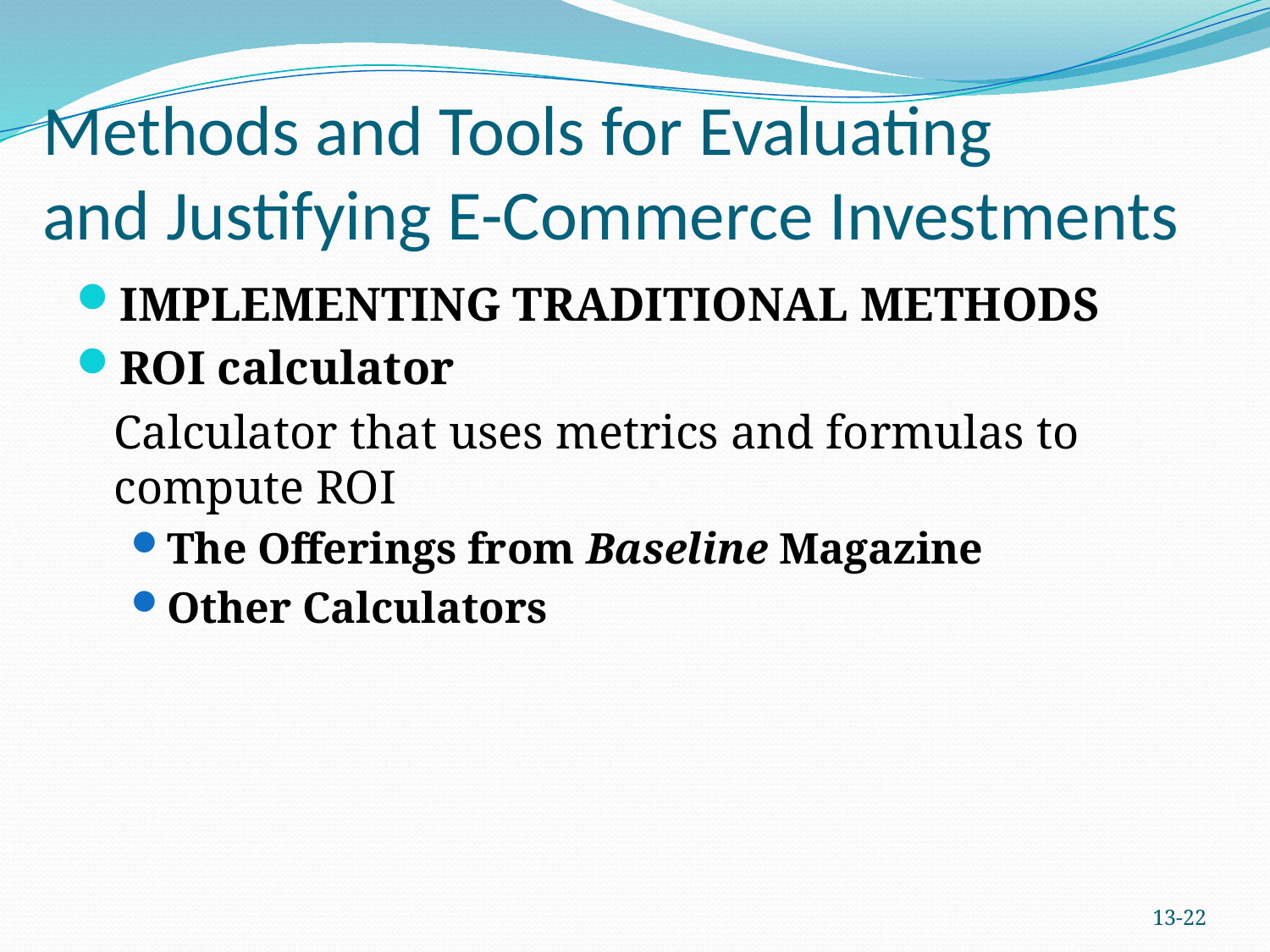

# Methods and Tools for Evaluating and Justifying E-Commerce Investments
IMPLEMENTING TRADITIONAL METHODS
ROI calculator
	Calculator that uses metrics and formulas to compute ROI
The Offerings from Baseline Magazine
Other Calculators

13-22